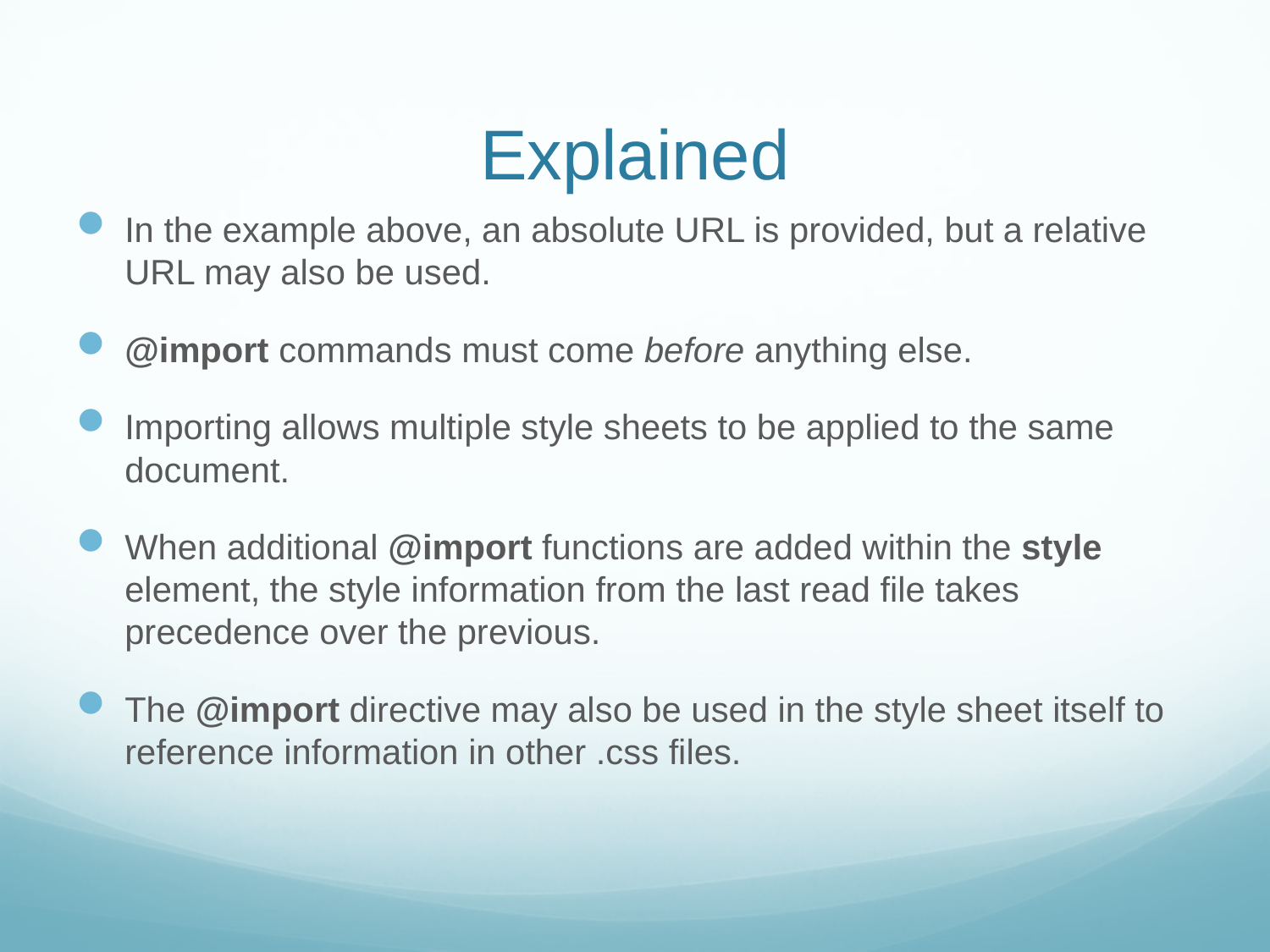

Explained
In the example above, an absolute URL is provided, but a relative URL may also be used.
@import commands must come before anything else.
Importing allows multiple style sheets to be applied to the same document.
When additional @import functions are added within the style element, the style information from the last read file takes precedence over the previous.
The @import directive may also be used in the style sheet itself to reference information in other .css files.